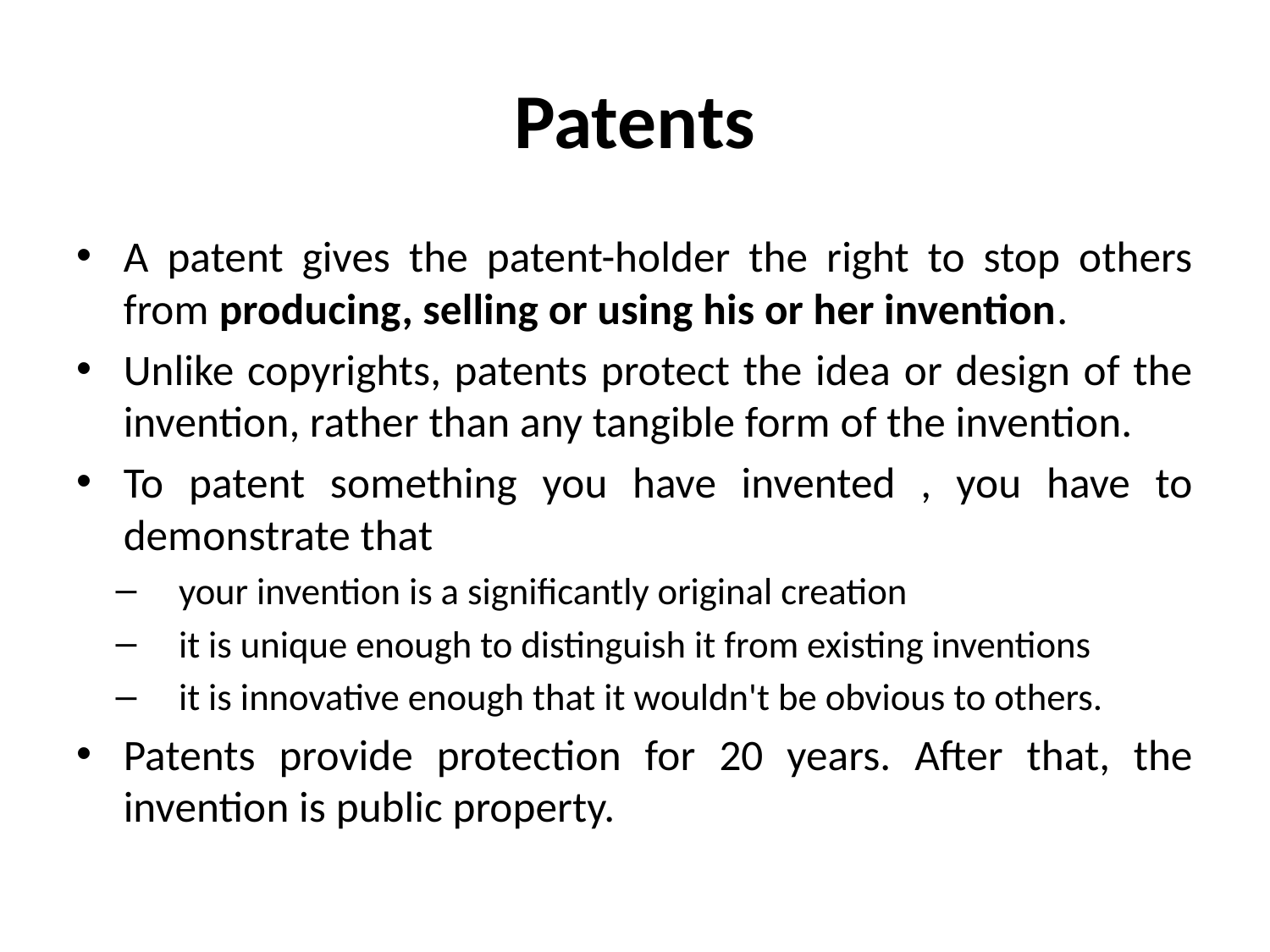

# Patents
A patent gives the patent-holder the right to stop others from producing, selling or using his or her invention.
Unlike copyrights, patents protect the idea or design of the invention, rather than any tangible form of the invention.
To patent something you have invented , you have to demonstrate that
your invention is a significantly original creation
it is unique enough to distinguish it from existing inventions
it is innovative enough that it wouldn't be obvious to others.
Patents provide protection for 20 years. After that, the invention is public property.